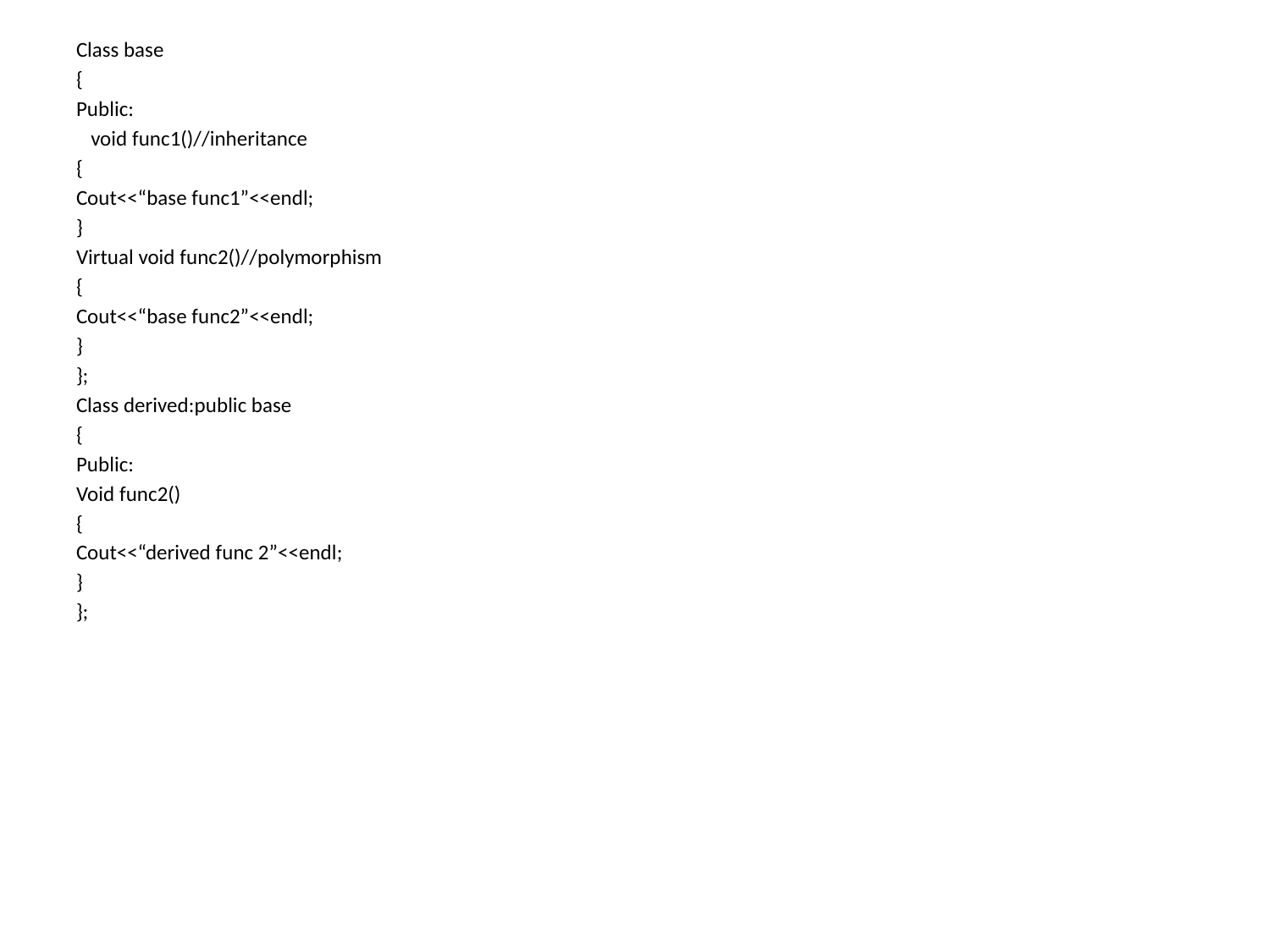

Class base
{
Public:
   void func1()//inheritance
{
Cout<<“base func1”<<endl;
}
Virtual void func2()//polymorphism
{
Cout<<“base func2”<<endl;
}
};
Class derived:public base
{
Public:
Void func2()
{
Cout<<“derived func 2”<<endl;
}
};